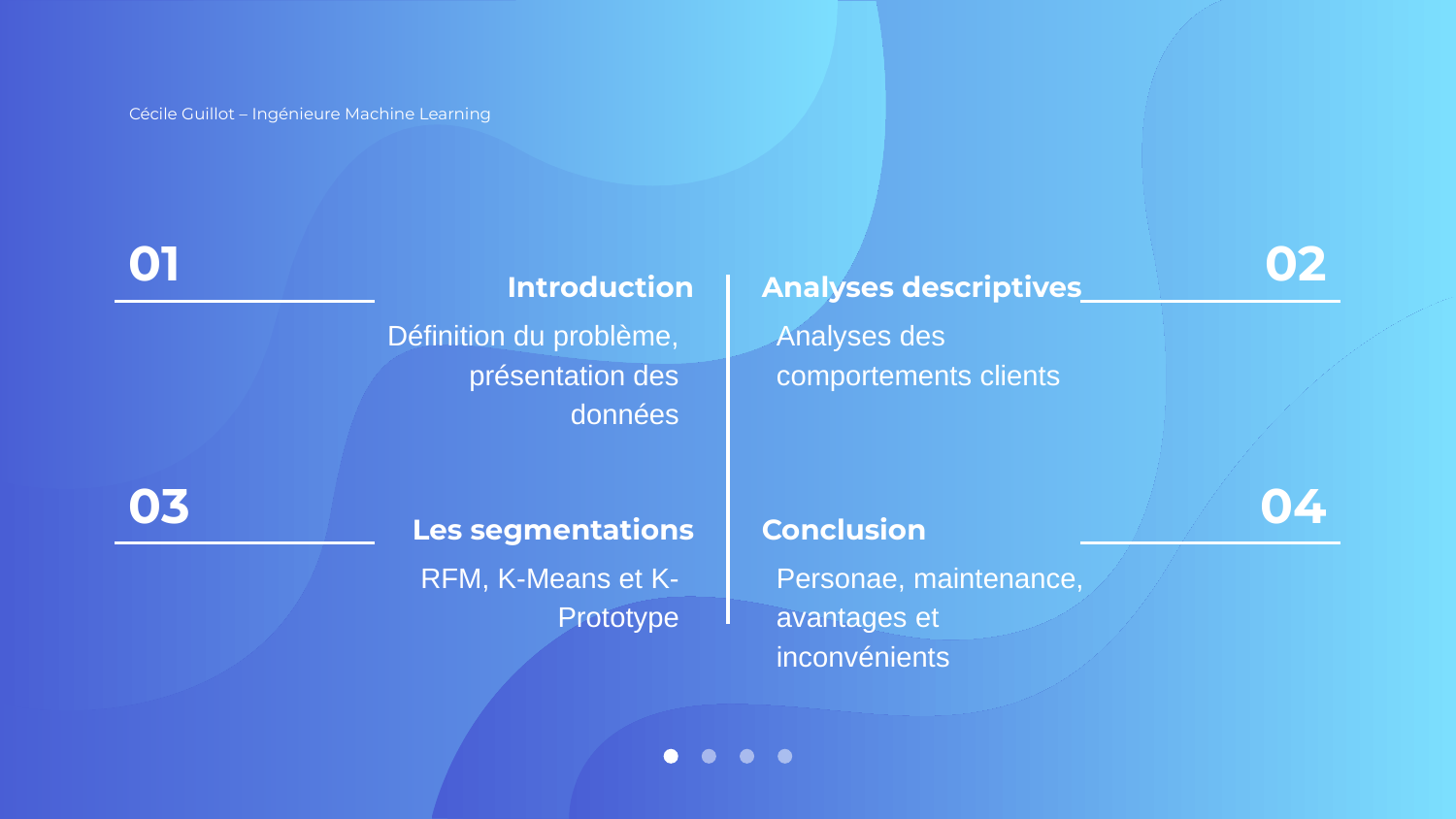

Cécile Guillot – Ingénieure Machine Learning
01
02
Analyses descriptives
# Introduction
Définition du problème, présentation des données
Analyses des comportements clients
03
04
Conclusion
Les segmentations
RFM, K-Means et K-Prototype
Personae, maintenance, avantages et inconvénients